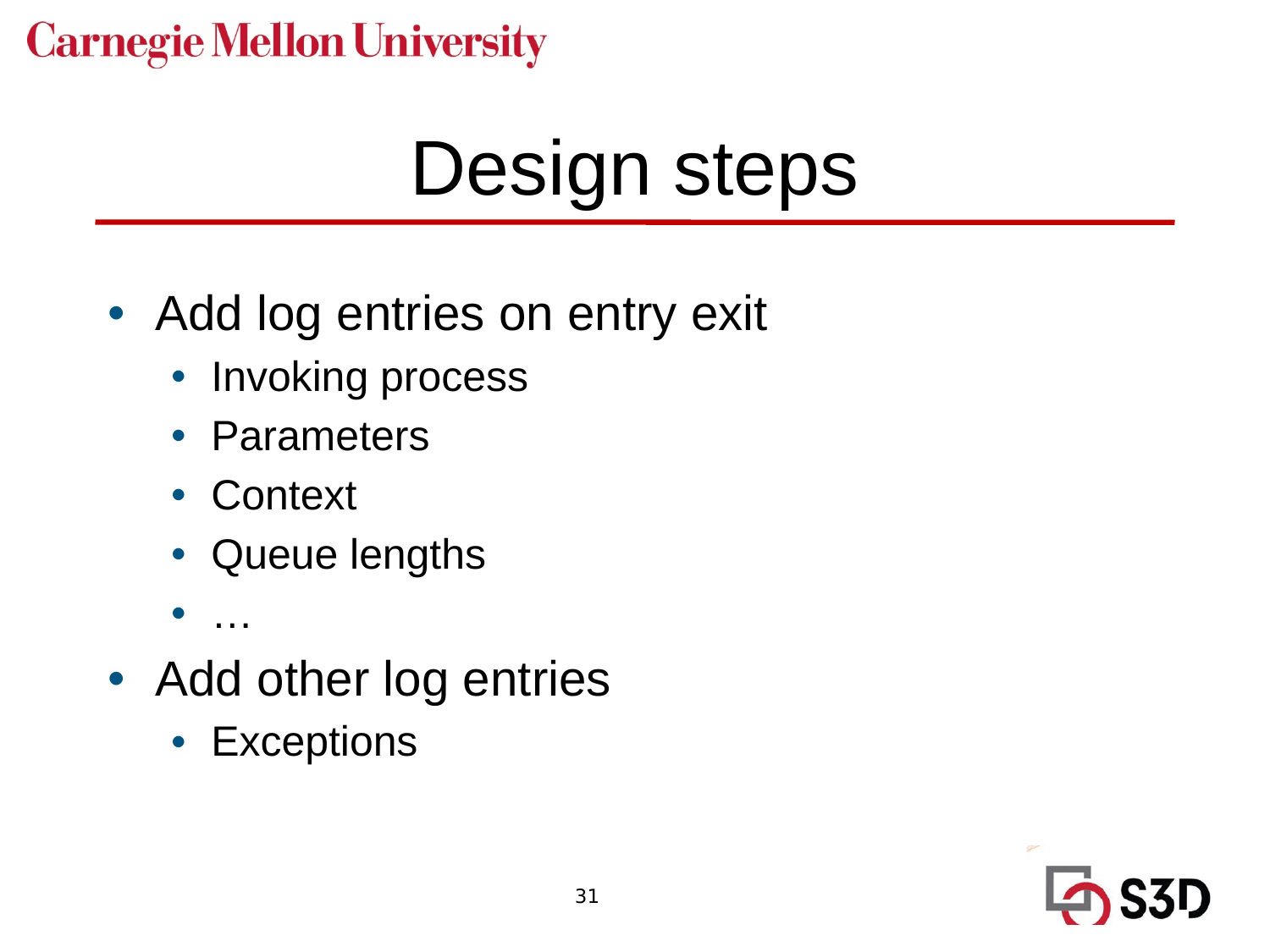

# Design steps
Add log entries on entry exit
Invoking process
Parameters
Context
Queue lengths
…
Add other log entries
Exceptions